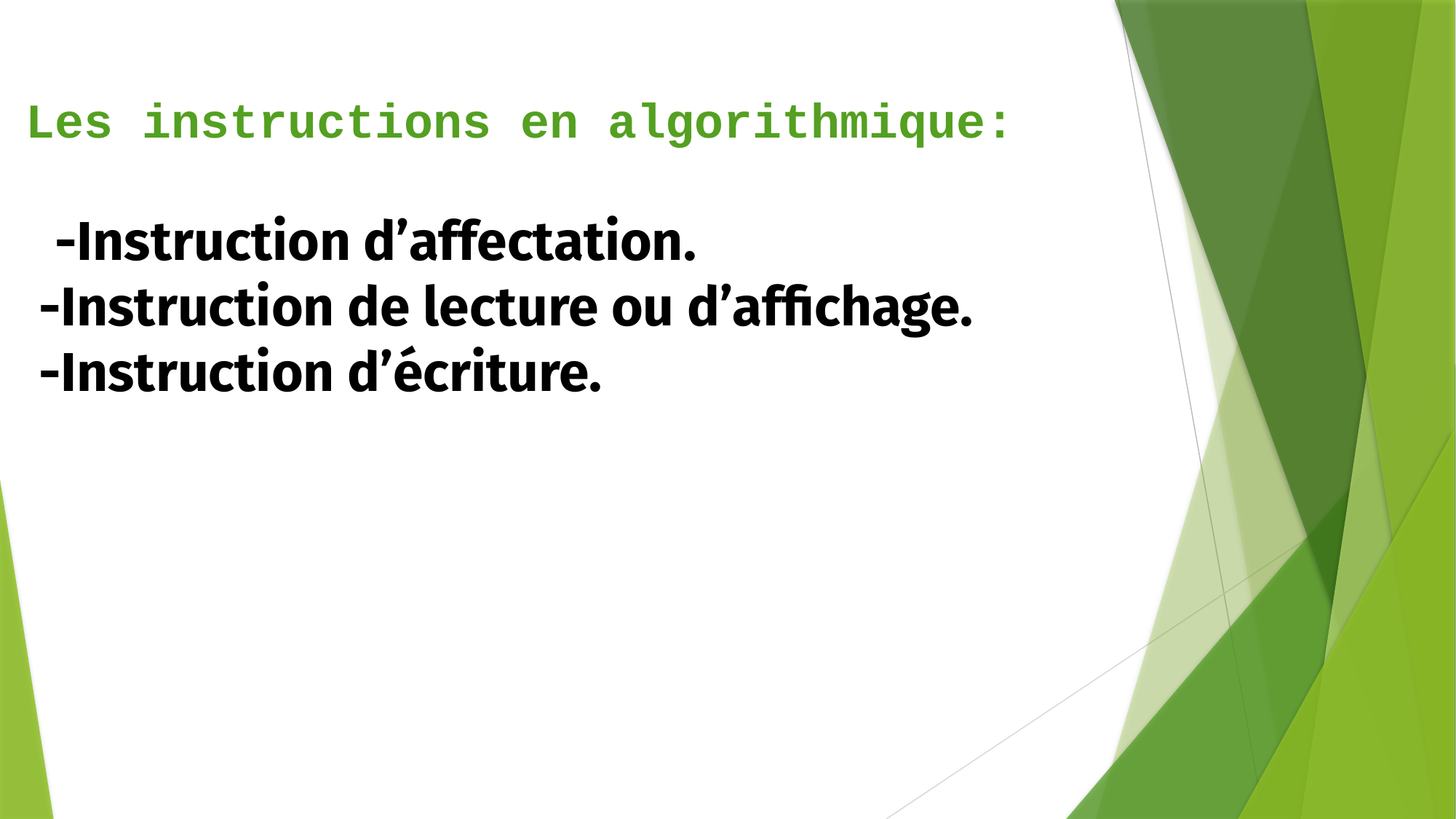

# Les instructions en algorithmique: -Instruction d’affectation. -Instruction de lecture ou d’affichage. -Instruction d’écriture.